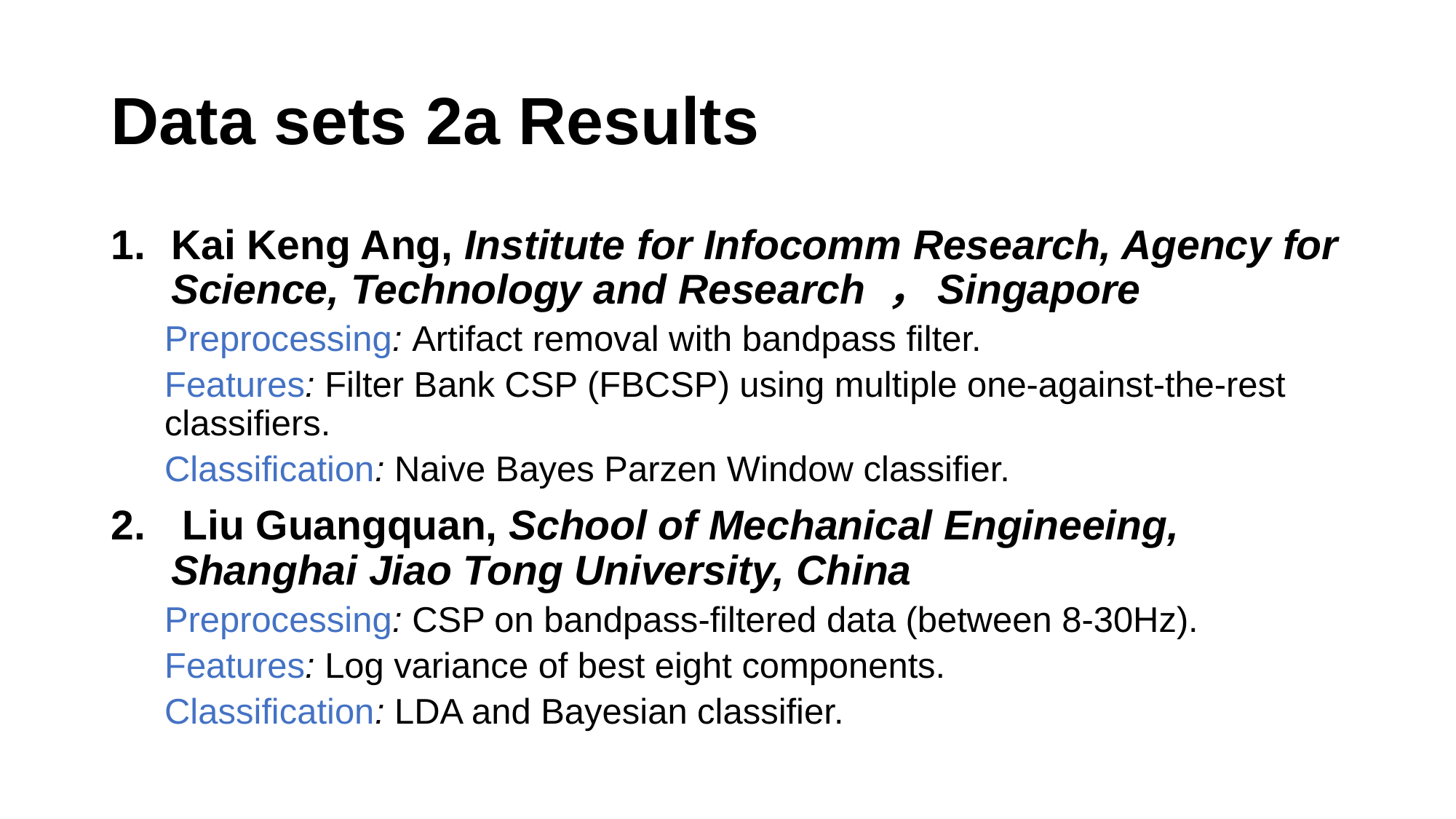

# Data sets 2a Results
Kai Keng Ang, Institute for Infocomm Research, Agency for Science, Technology and Research ，Singapore
Preprocessing: Artifact removal with bandpass filter.
Features: Filter Bank CSP (FBCSP) using multiple one-against-the-rest classifiers.
Classification: Naive Bayes Parzen Window classifier.
 Liu Guangquan, School of Mechanical Engineeing, Shanghai Jiao Tong University, China
Preprocessing: CSP on bandpass-filtered data (between 8-30Hz).
Features: Log variance of best eight components.
Classification: LDA and Bayesian classifier.